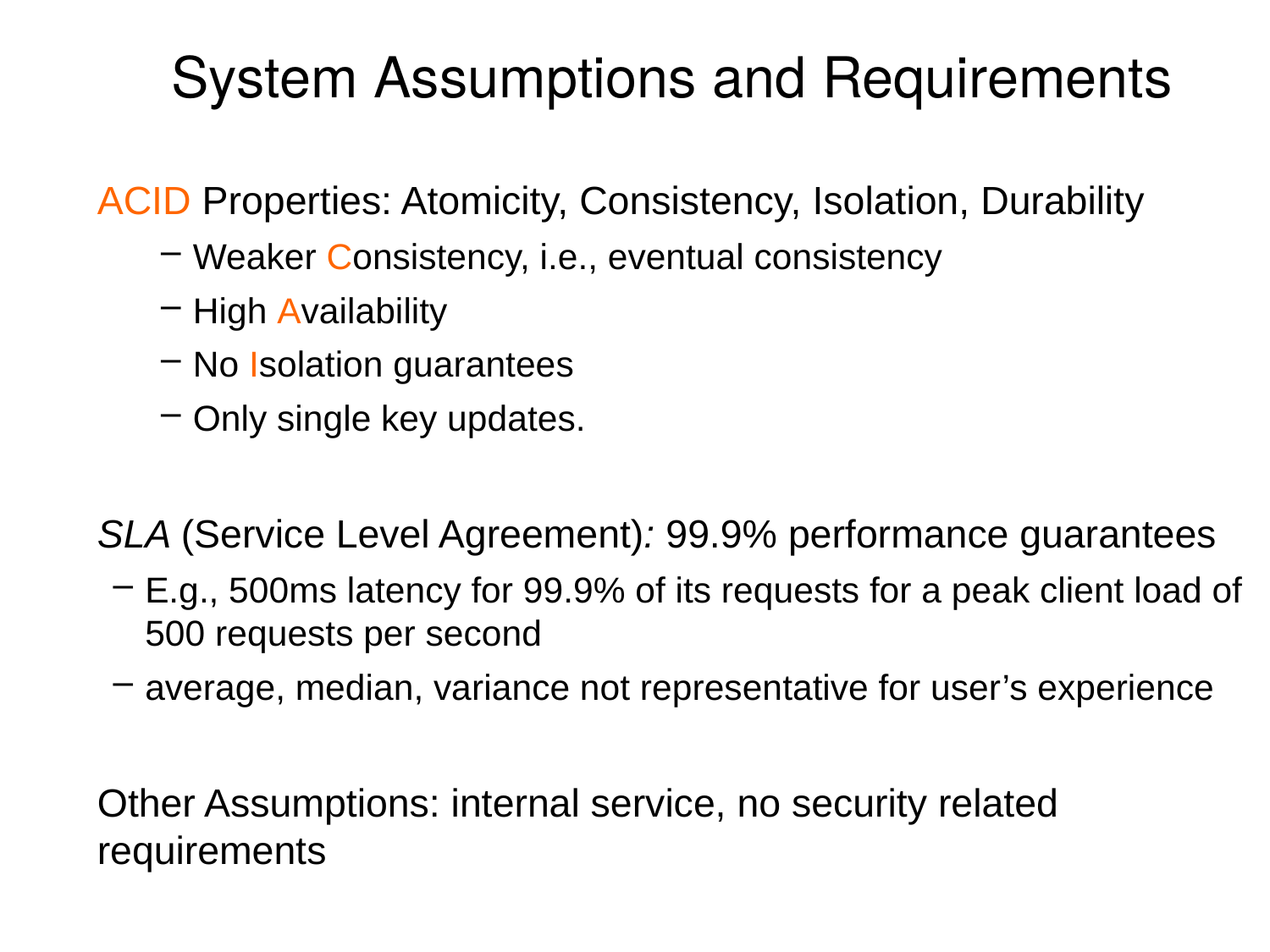

# System Assumptions and Requirements
ACID Properties: Atomicity, Consistency, Isolation, Durability
Weaker Consistency, i.e., eventual consistency
High Availability
No Isolation guarantees
Only single key updates.

SLA (Service Level Agreement): 99.9% performance guarantees
E.g., 500ms latency for 99.9% of its requests for a peak client load of 500 requests per second
average, median, variance not representative for user’s experience

Other Assumptions: internal service, no security related requirements